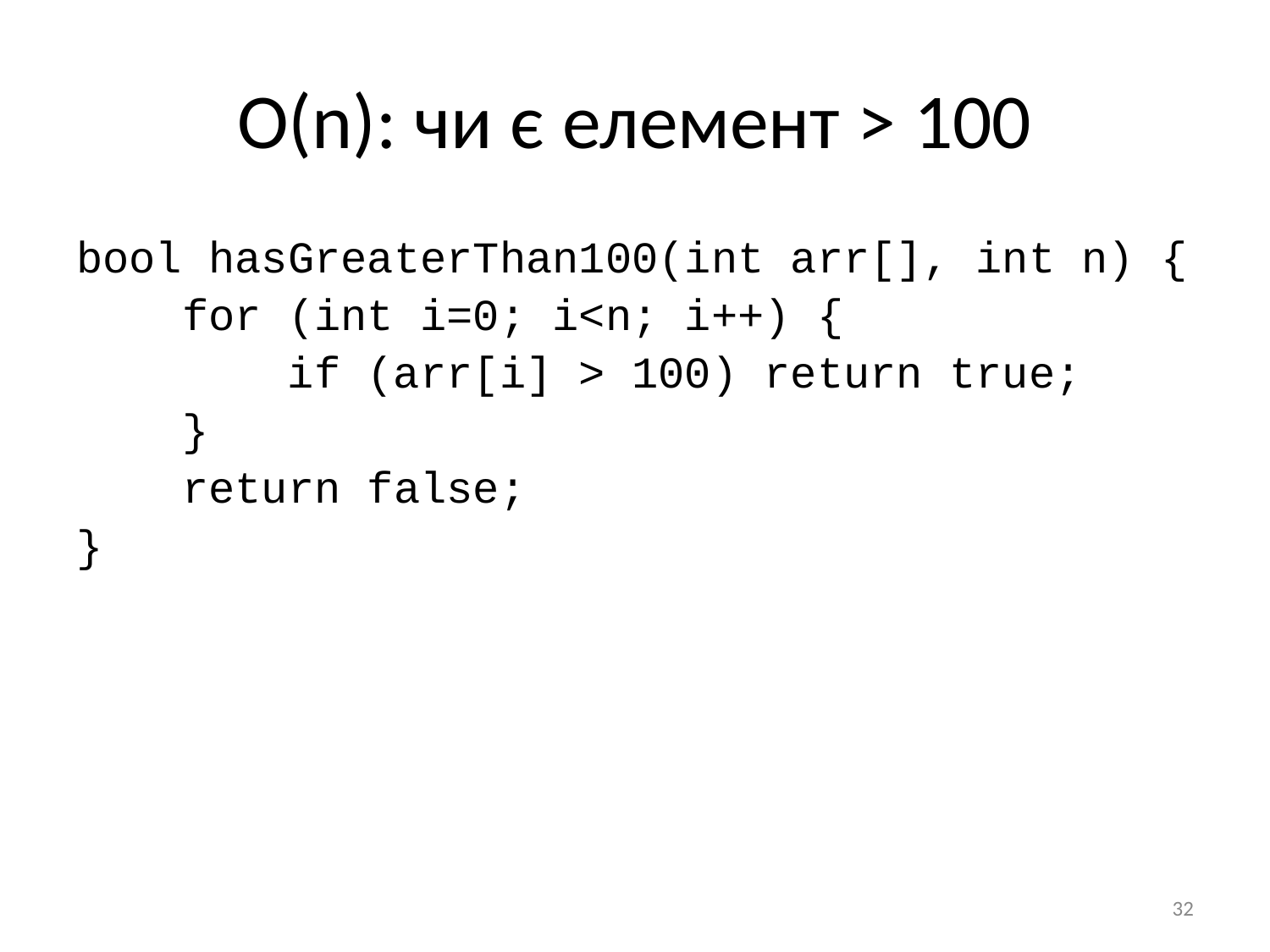

# O(n): чи є елемент > 100
bool hasGreaterThan100(int arr[], int n) {
    for (int i=0; i<n; i++) {
        if (arr[i] > 100) return true;
    }
    return false;
}

32